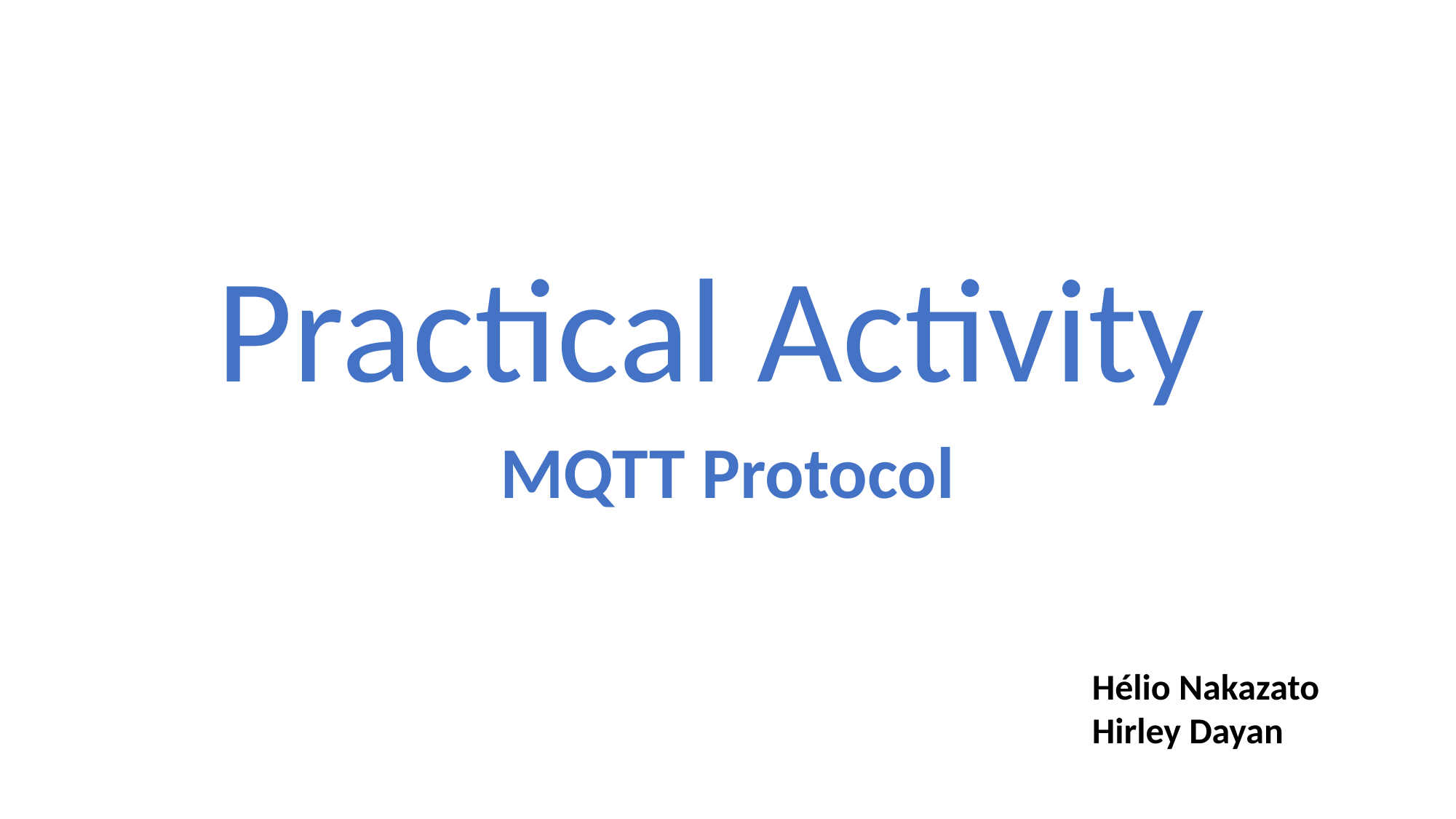

# Practical Activity
MQTT Protocol
Hélio Nakazato
Hirley Dayan